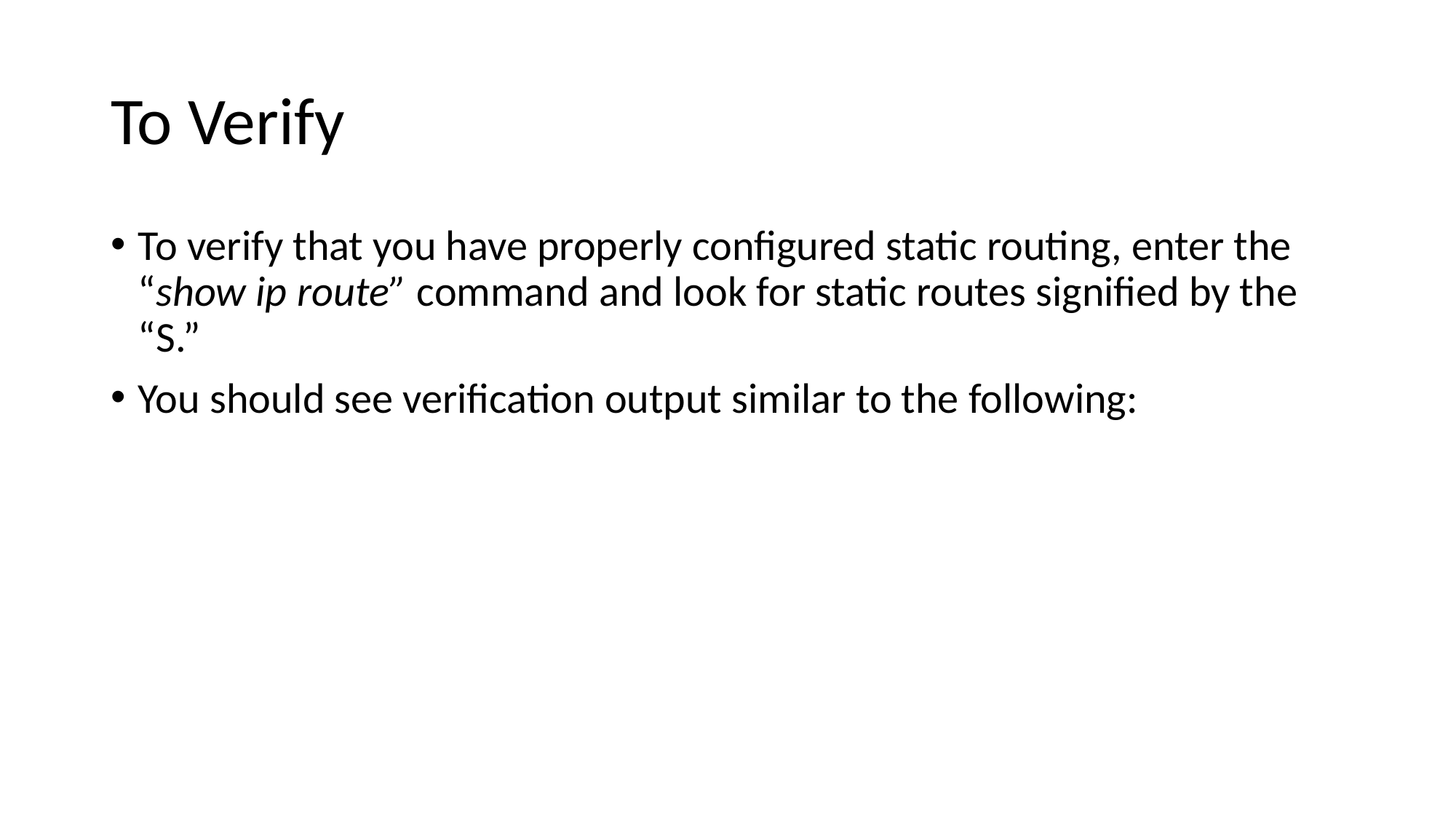

# To Verify
To verify that you have properly configured static routing, enter the “show ip route” command and look for static routes signified by the “S.”
You should see verification output similar to the following: